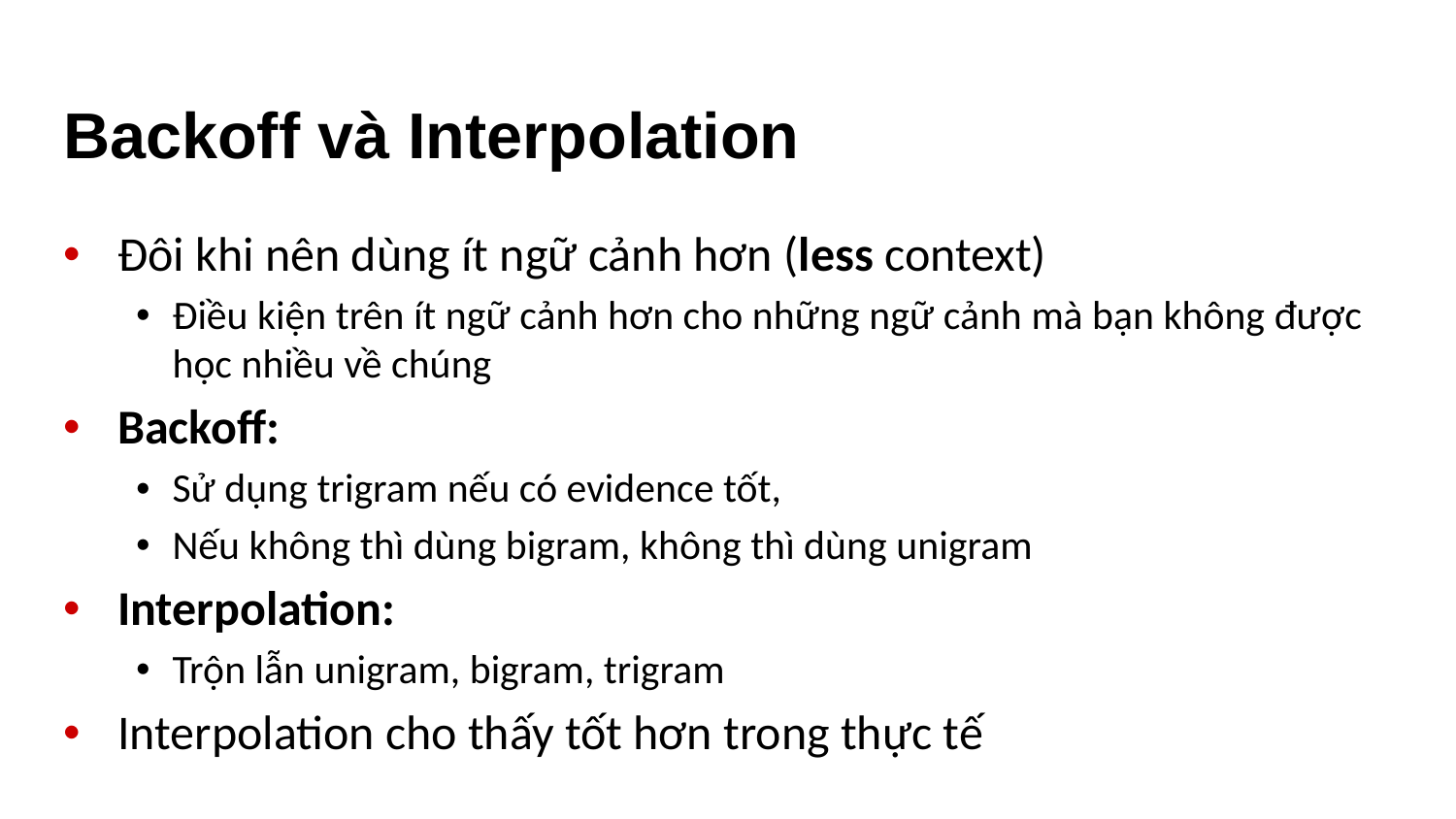

# Backoff và Interpolation
Đôi khi nên dùng ít ngữ cảnh hơn (less context)
Điều kiện trên ít ngữ cảnh hơn cho những ngữ cảnh mà bạn không được học nhiều về chúng
Backoff:
Sử dụng trigram nếu có evidence tốt,
Nếu không thì dùng bigram, không thì dùng unigram
Interpolation:
Trộn lẫn unigram, bigram, trigram
Interpolation cho thấy tốt hơn trong thực tế